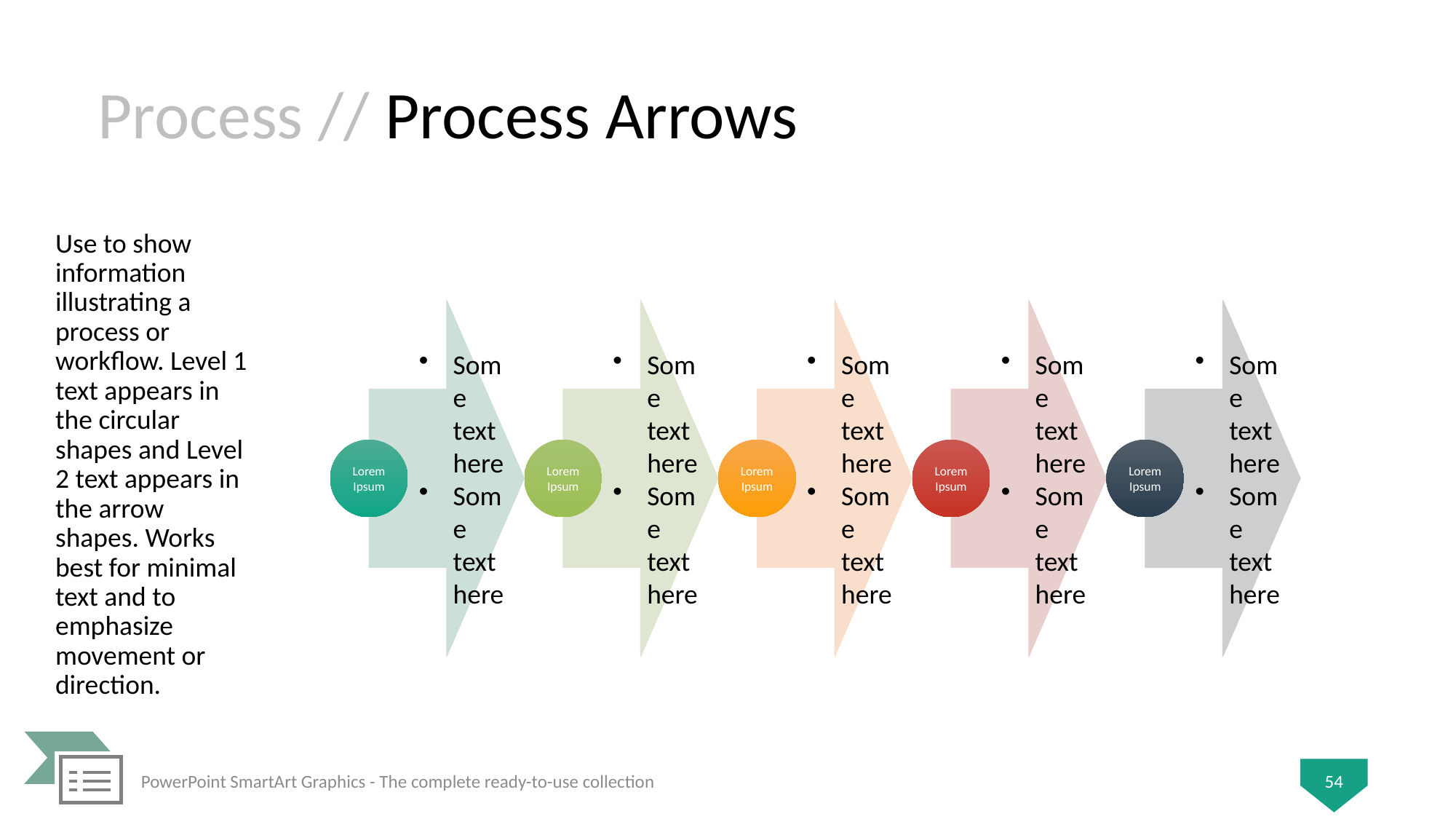

# Process Arrows
Use to show information illustrating a process or workflow. Level 1 text appears in the circular shapes and Level 2 text appears in the arrow shapes. Works best for minimal text and to emphasize movement or direction.
Lorem Ipsum
Lorem Ipsum
Lorem Ipsum
Some text here
Some text here
Some text here
Some text here
Some text here
Some text here
Lorem Ipsum
Some text here
Some text here
Lorem Ipsum
Some text here
Some text here
PowerPoint SmartArt Graphics - The complete ready-to-use collection
54